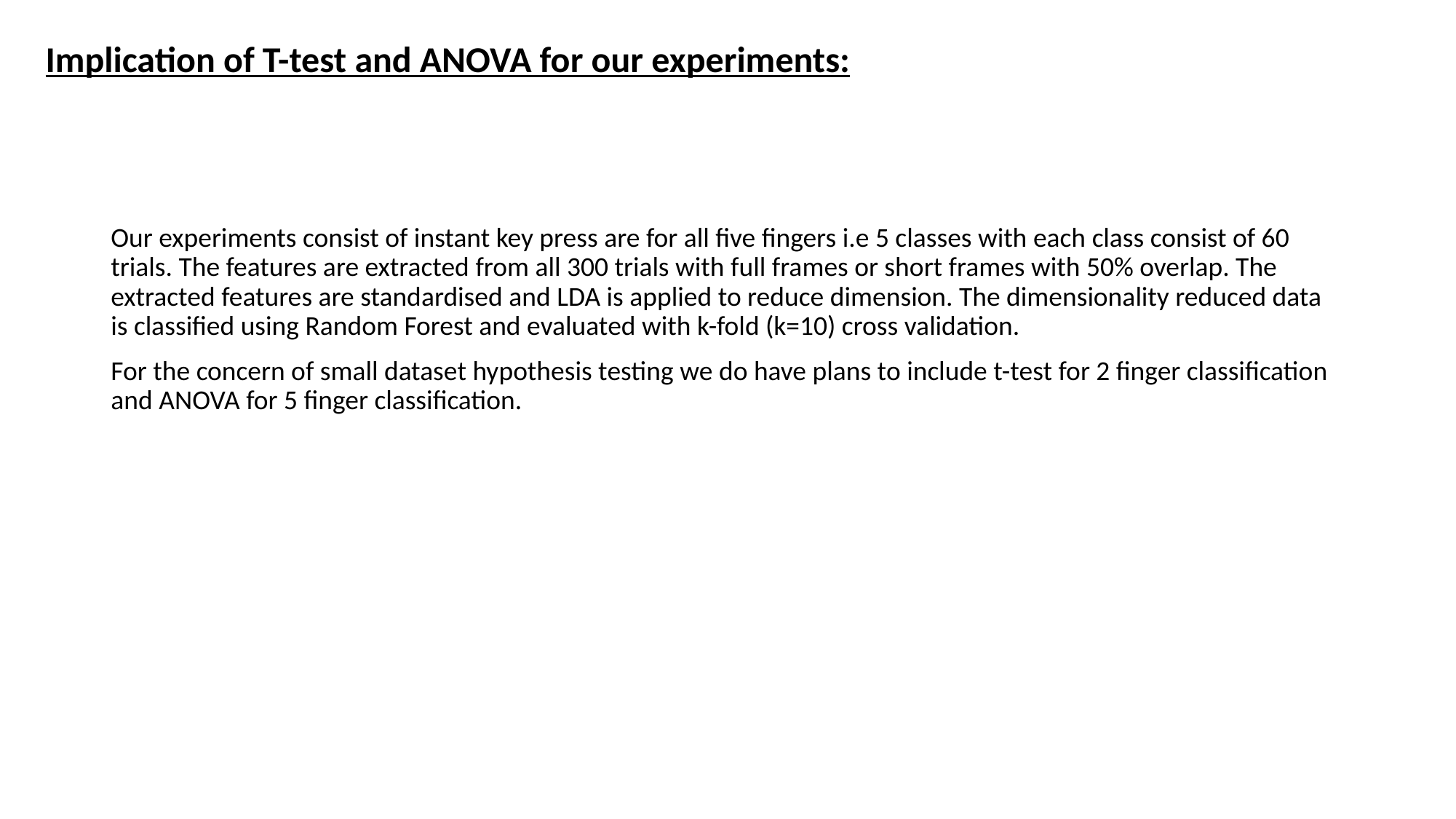

Implication of T-test and ANOVA for our experiments:
Our experiments consist of instant key press are for all five fingers i.e 5 classes with each class consist of 60 trials. The features are extracted from all 300 trials with full frames or short frames with 50% overlap. The extracted features are standardised and LDA is applied to reduce dimension. The dimensionality reduced data is classified using Random Forest and evaluated with k-fold (k=10) cross validation.
For the concern of small dataset hypothesis testing we do have plans to include t-test for 2 finger classification and ANOVA for 5 finger classification.